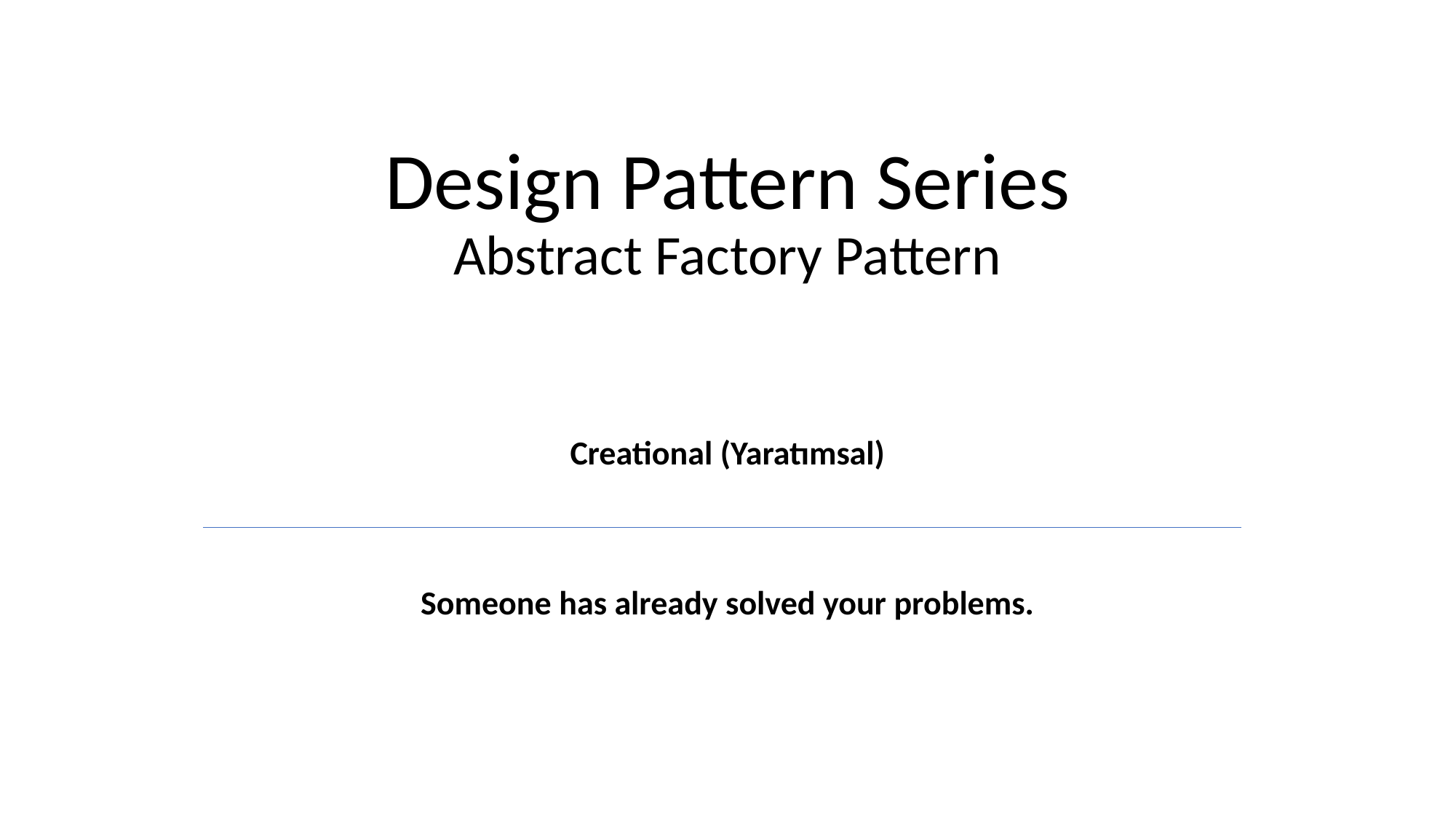

# Design Pattern Series Abstract Factory Pattern
Creational (Yaratımsal)

Someone has already solved your problems.